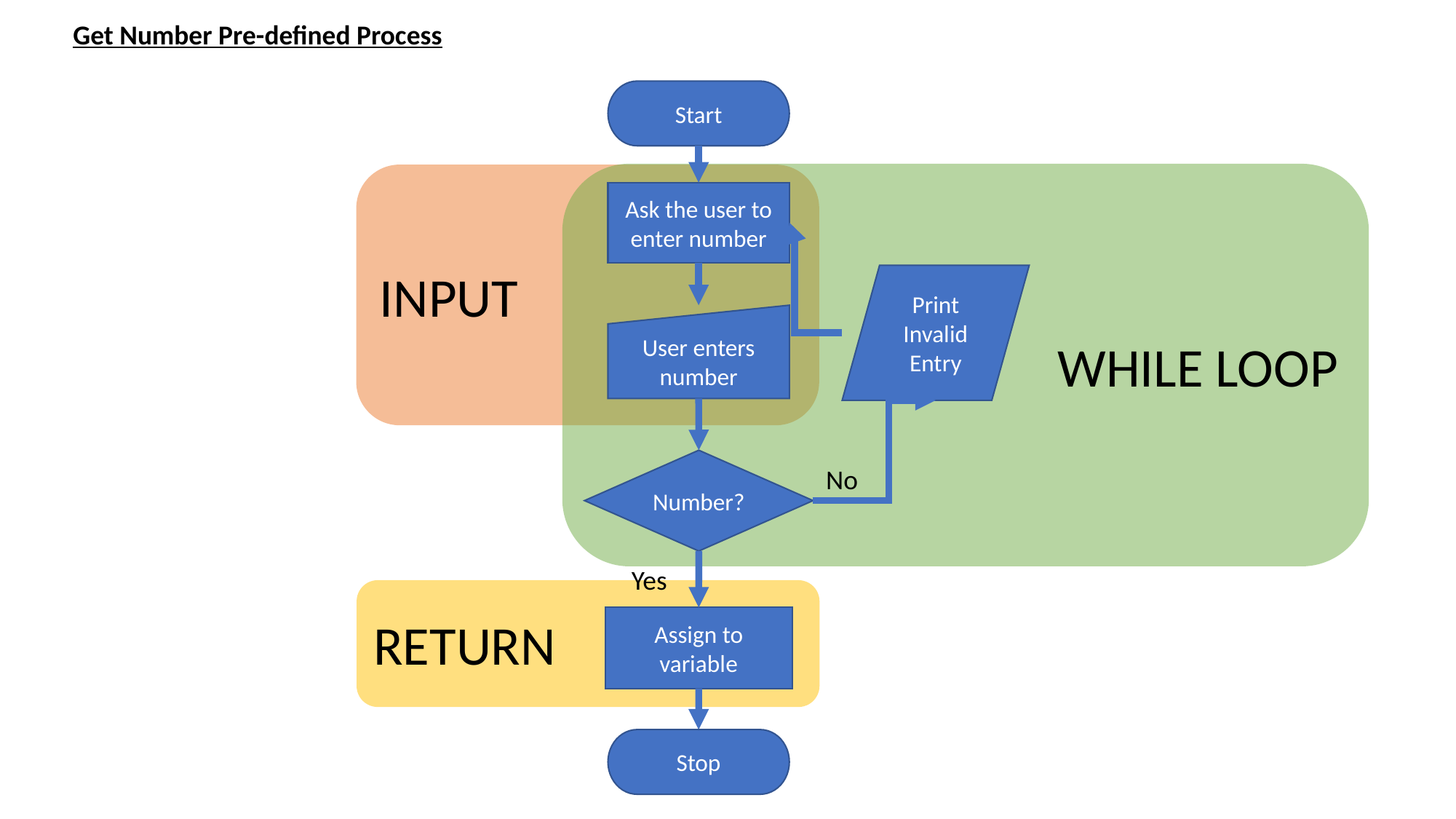

Get Number Pre-defined Process
Start
WHILE LOOP
INPUT
Ask the user to enter number
Print Invalid Entry
User enters number
Number?
No
Yes
RETURN
Assign to variable
Stop